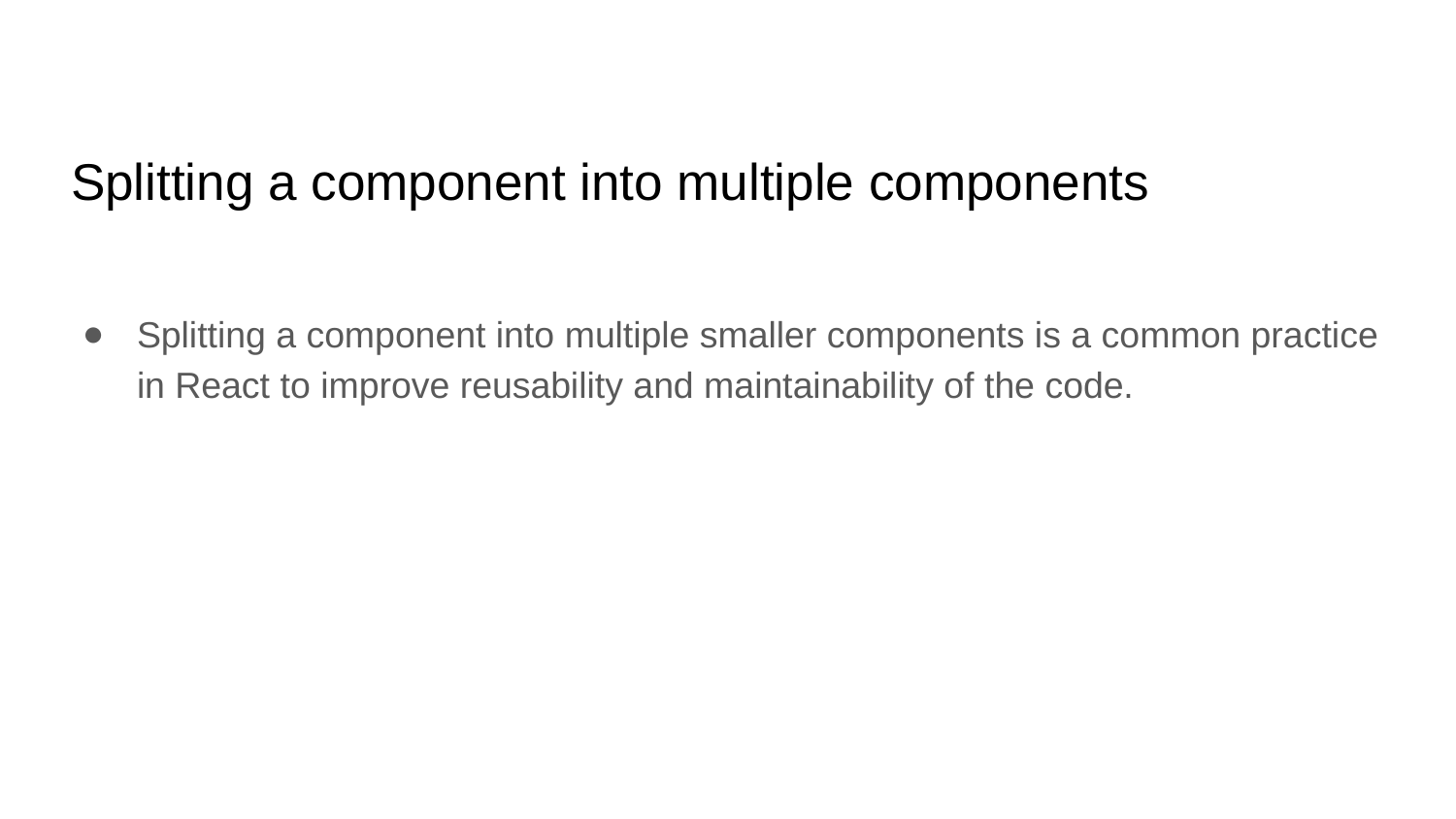

# Splitting a component into multiple components
Splitting a component into multiple smaller components is a common practice in React to improve reusability and maintainability of the code.